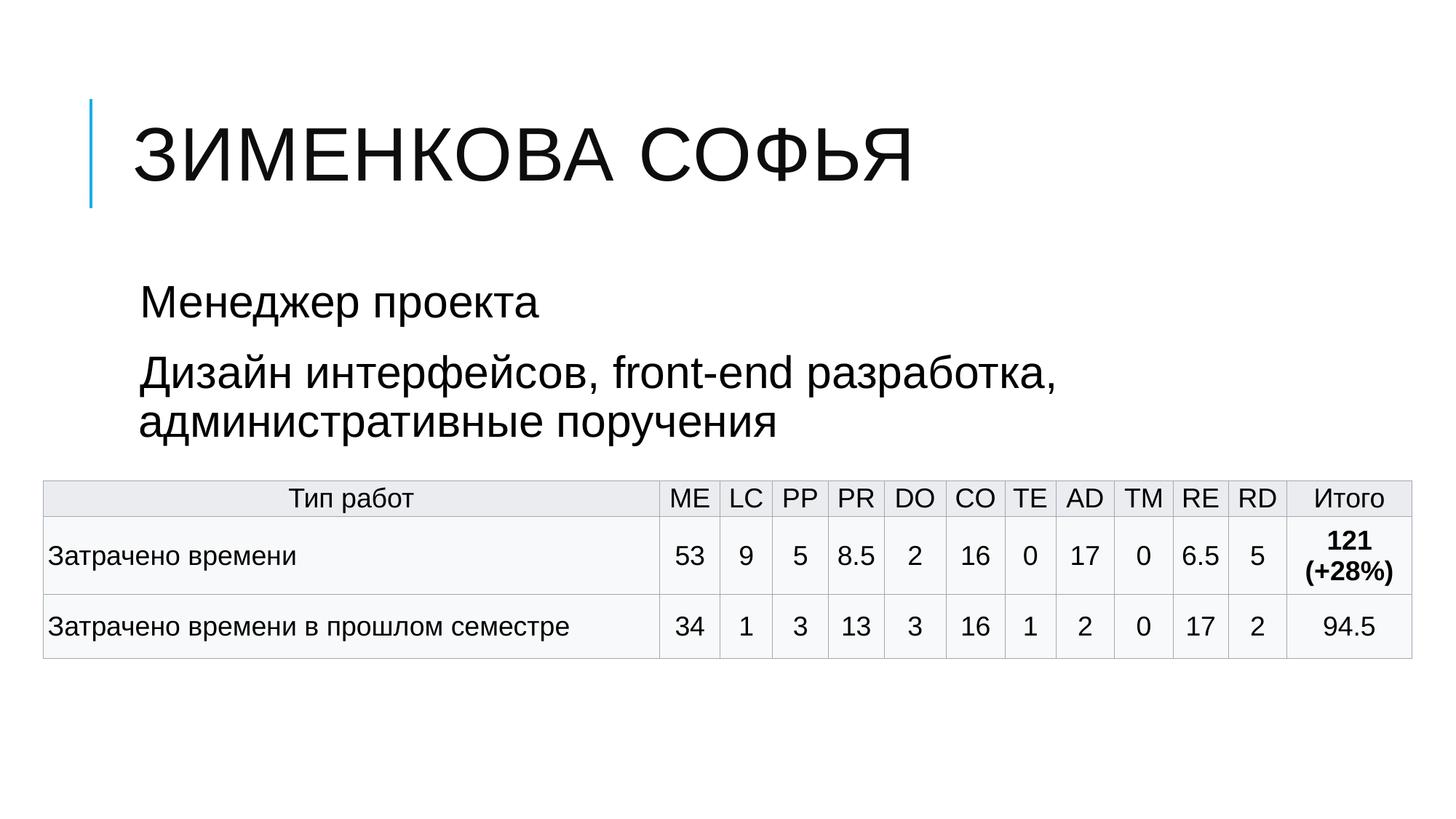

# Зименкова Софья
Менеджер проекта
Дизайн интерфейсов, front-end разработка, административные поручения
| Тип работ | ME | LC | PP | PR | DO | CO | TE | AD | TM | RE | RD | Итого |
| --- | --- | --- | --- | --- | --- | --- | --- | --- | --- | --- | --- | --- |
| Затрачено времени | 53 | 9 | 5 | 8.5 | 2 | 16 | 0 | 17 | 0 | 6.5 | 5 | 121 (+28%) |
| Затрачено времени в прошлом семестре | 34 | 1 | 3 | 13 | 3 | 16 | 1 | 2 | 0 | 17 | 2 | 94.5 |